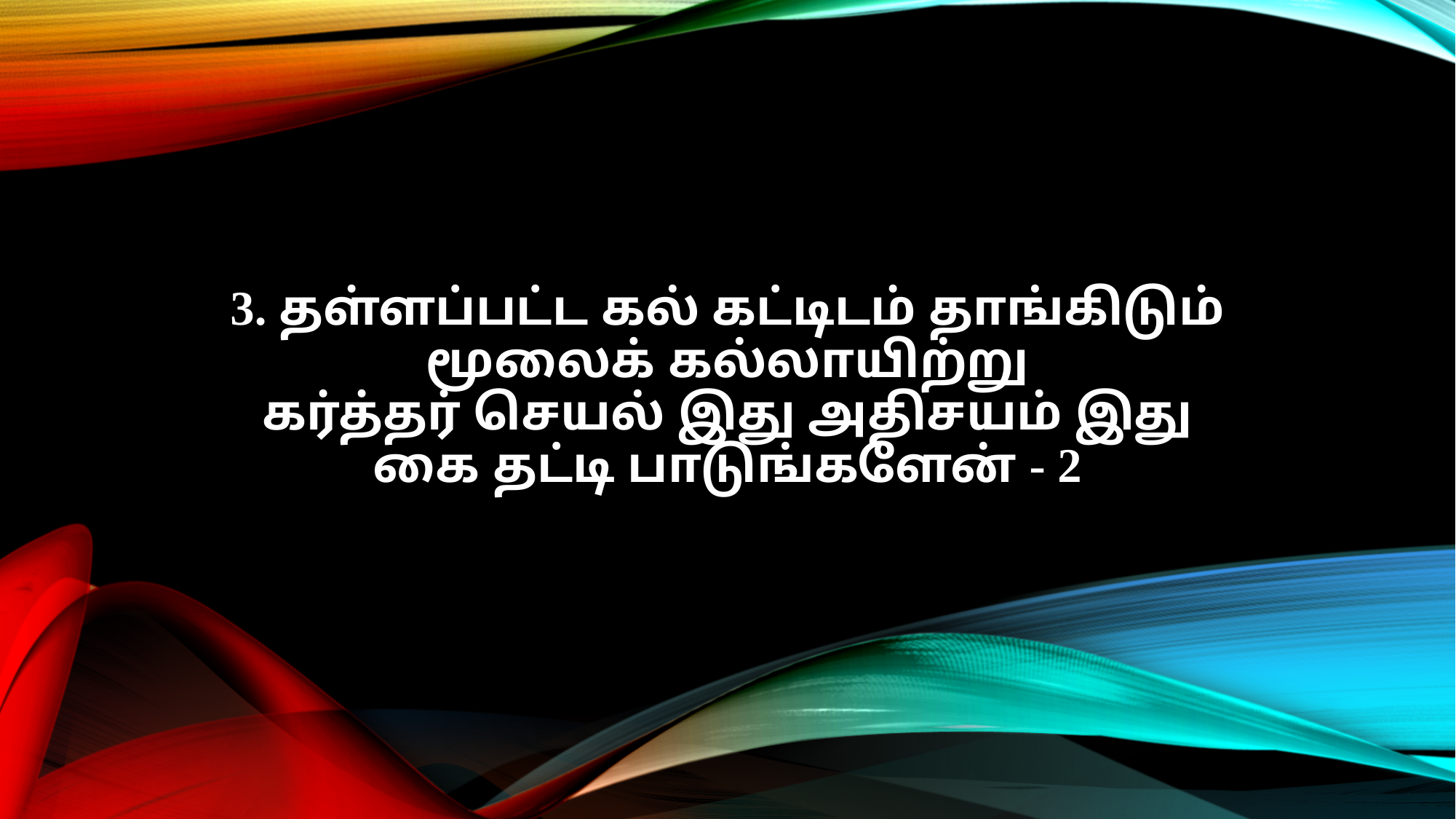

3. தள்ளப்பட்ட கல் கட்டிடம் தாங்கிடும்
மூலைக் கல்லாயிற்று
கர்த்தர் செயல் இது அதிசயம் இது
கை தட்டி பாடுங்களேன் - 2